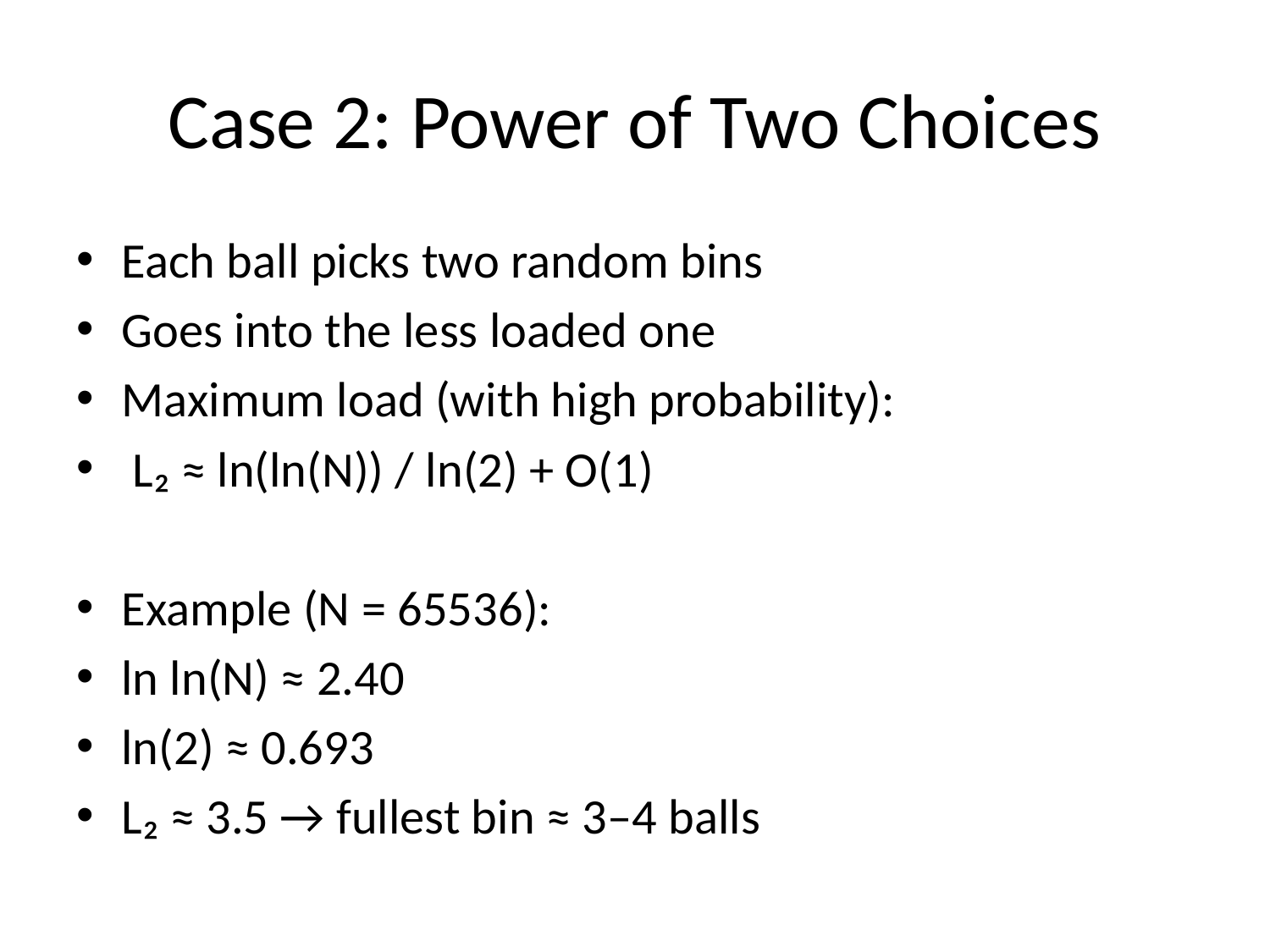

# Case 2: Power of Two Choices
Each ball picks two random bins
Goes into the less loaded one
Maximum load (with high probability):
 L₂ ≈ ln(ln(N)) / ln(2) + O(1)

Example (N = 65536):
ln ln(N) ≈ 2.40
ln(2) ≈ 0.693
L₂ ≈ 3.5 → fullest bin ≈ 3–4 balls